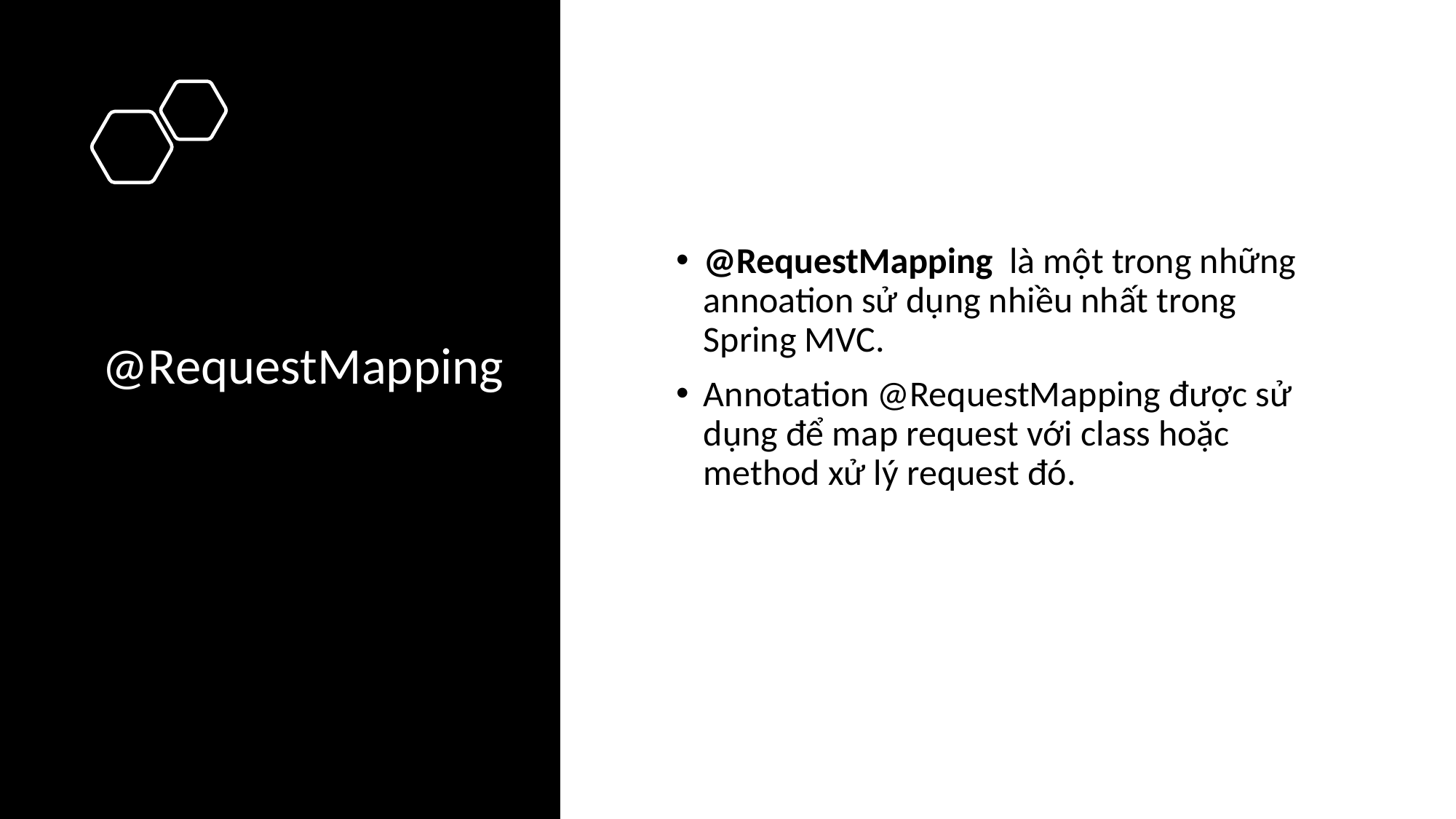

# @RequestMapping
@RequestMapping  là một trong những annoation sử dụng nhiều nhất trong Spring MVC.
Annotation @RequestMapping được sử dụng để map request với class hoặc method xử lý request đó.